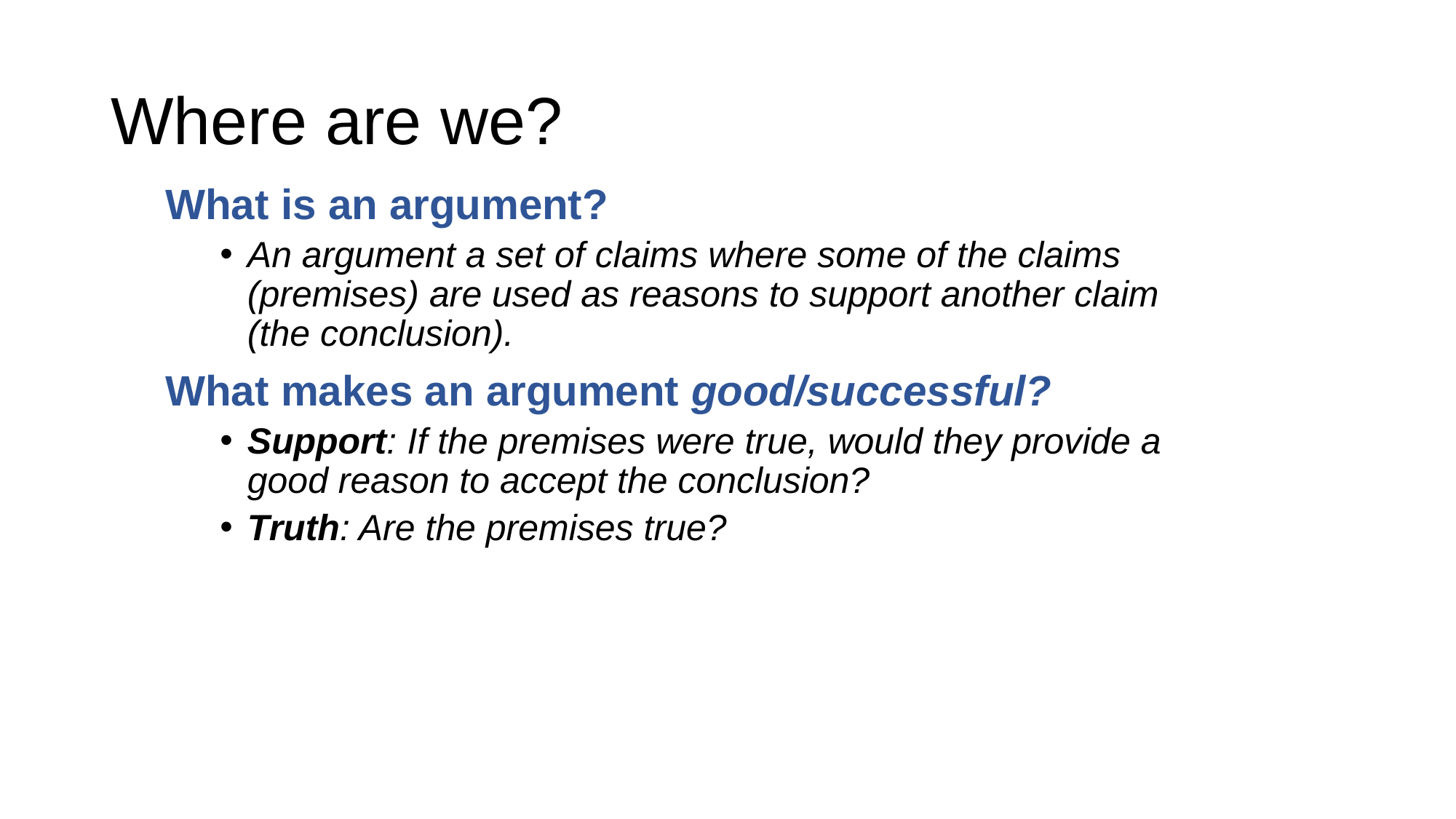

# Where are we?
What is an argument?
An argument a set of claims where some of the claims (premises) are used as reasons to support another claim (the conclusion).
What makes an argument good/successful?
Support: If the premises were true, would they provide a good reason to accept the conclusion?
Truth: Are the premises true?